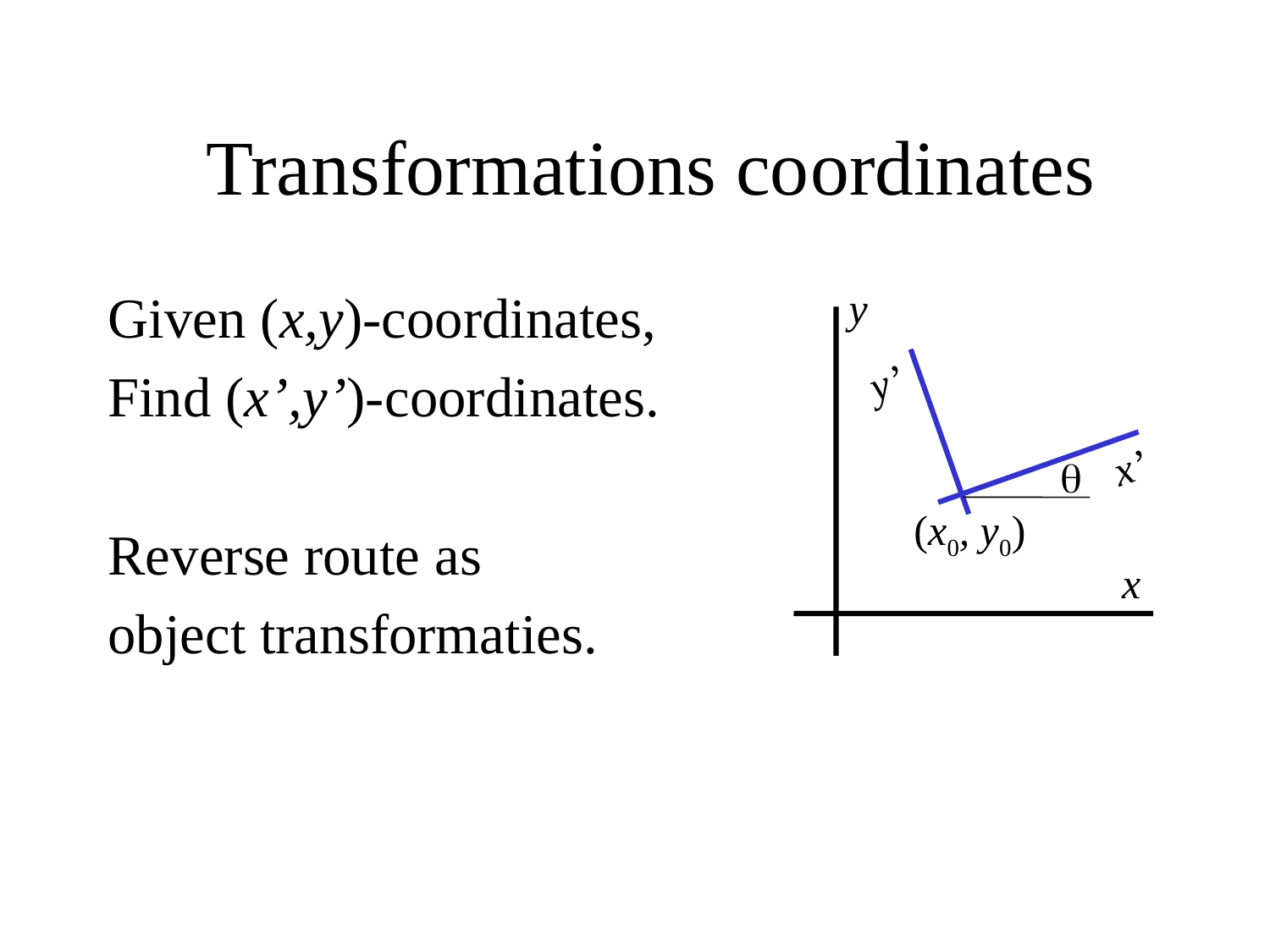

# Transformations coordinates
Given (x,y)-coordinates,
Find (x’,y’)-coordinates.

Reverse route as
object transformaties.
y

y’
x’
θ
(x0, y0)

x